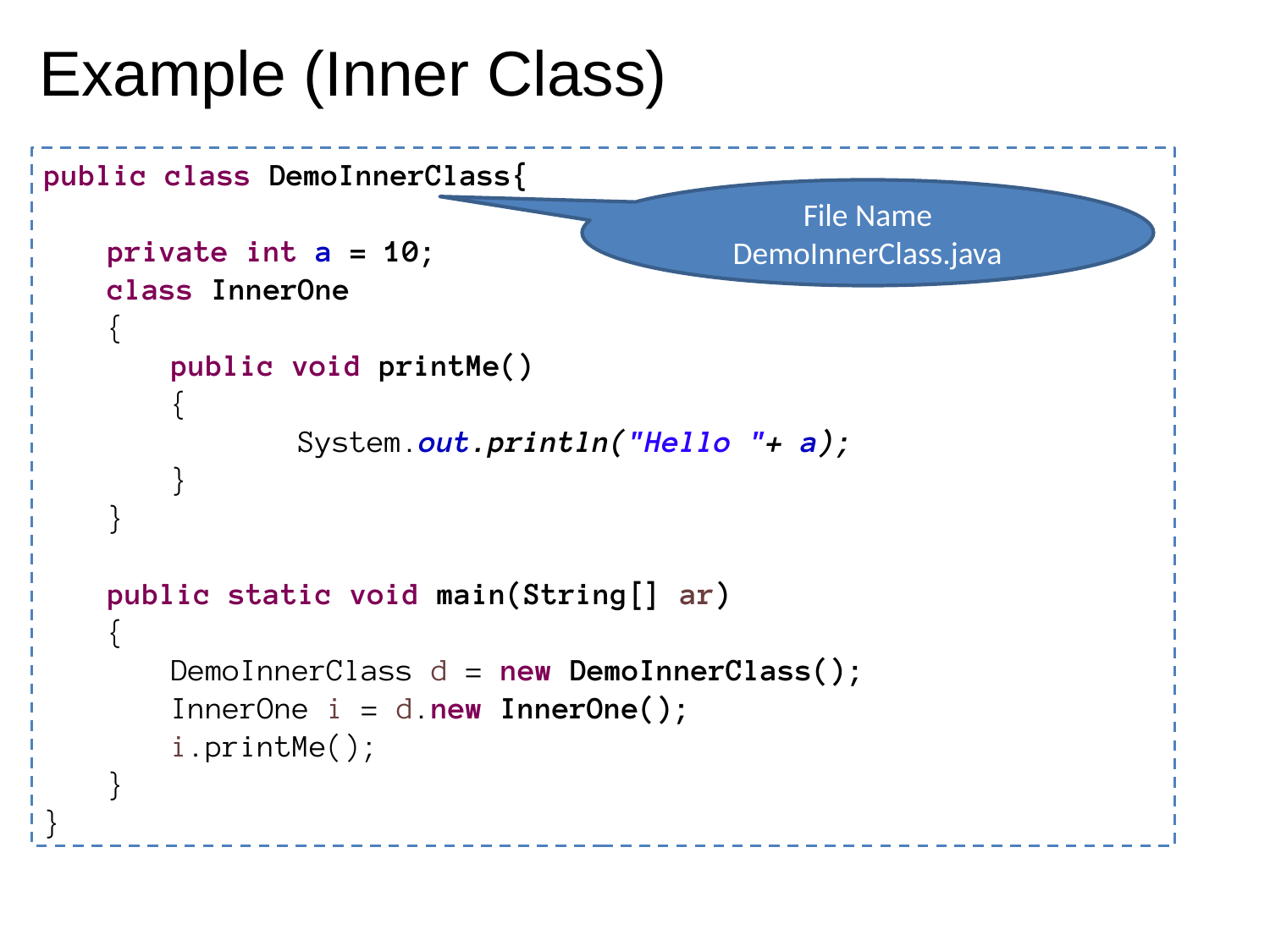

# Example (Inner Class)
public class DemoInnerClass{

private int a = 10;
class InnerOne
{
public void printMe()
{
	System.out.println("Hello "+ a);
}
}

public static void main(String[] ar)
{
DemoInnerClass d = new DemoInnerClass();
InnerOne i = d.new InnerOne();
i.printMe();
}
}
File Name
DemoInnerClass.java